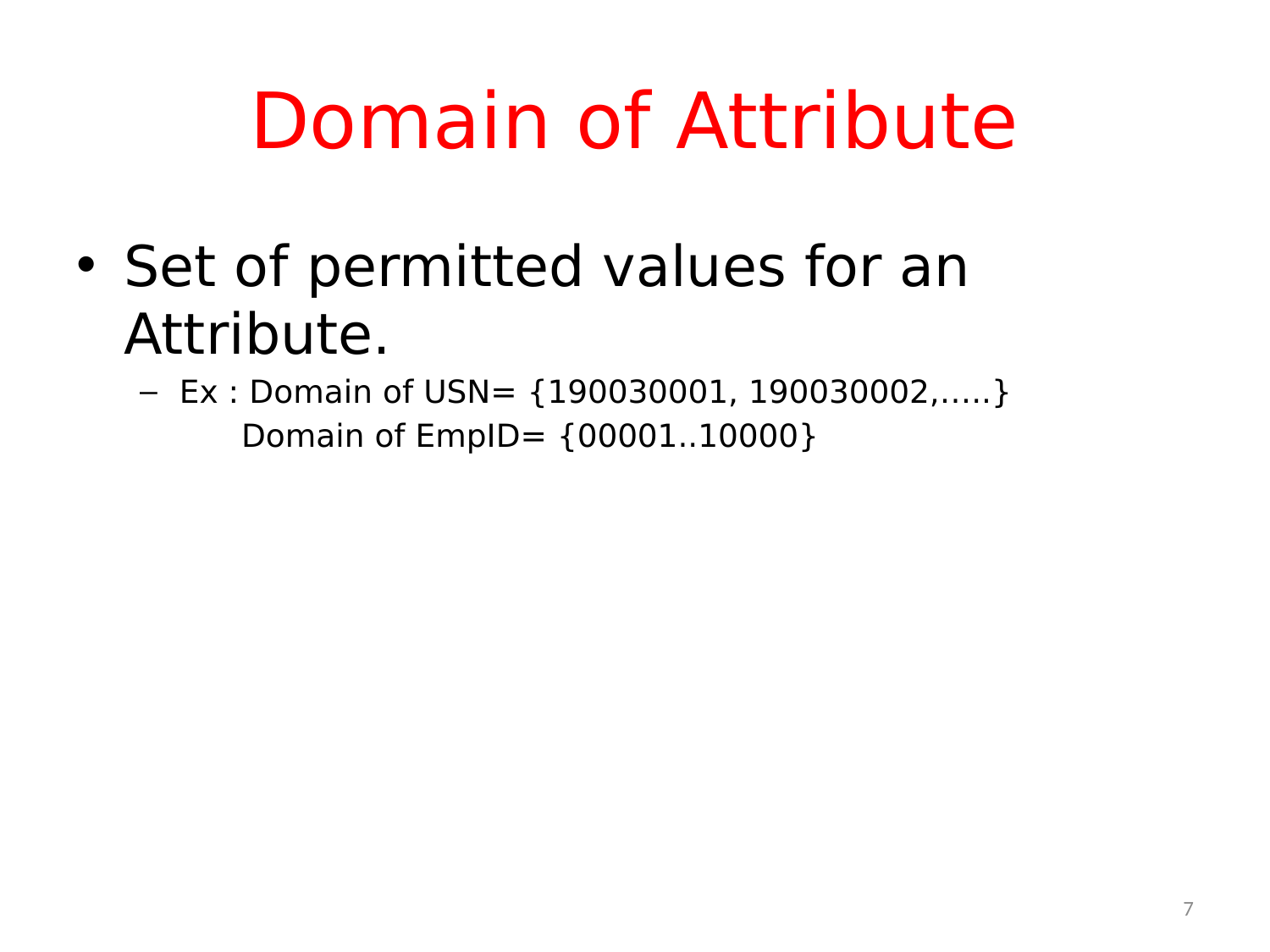

# Domain of Attribute
Set of permitted values for an Attribute.
Ex : Domain of USN= {190030001, 190030002,…..}
          Domain of EmpID= {00001..10000}
7